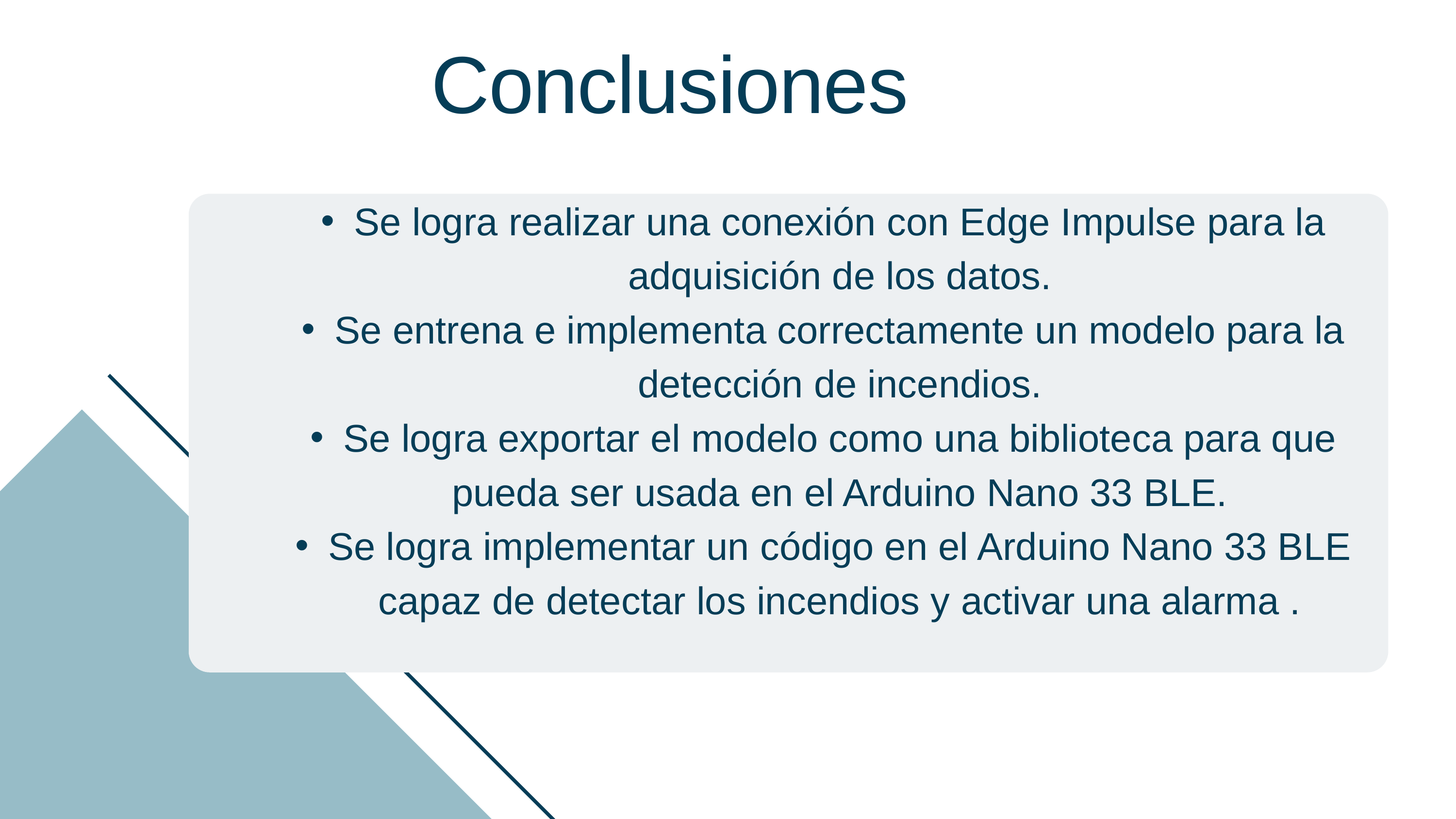

Conclusiones
Se logra realizar una conexión con Edge Impulse para la adquisición de los datos.
Se entrena e implementa correctamente un modelo para la detección de incendios.
Se logra exportar el modelo como una biblioteca para que pueda ser usada en el Arduino Nano 33 BLE.
Se logra implementar un código en el Arduino Nano 33 BLE capaz de detectar los incendios y activar una alarma .